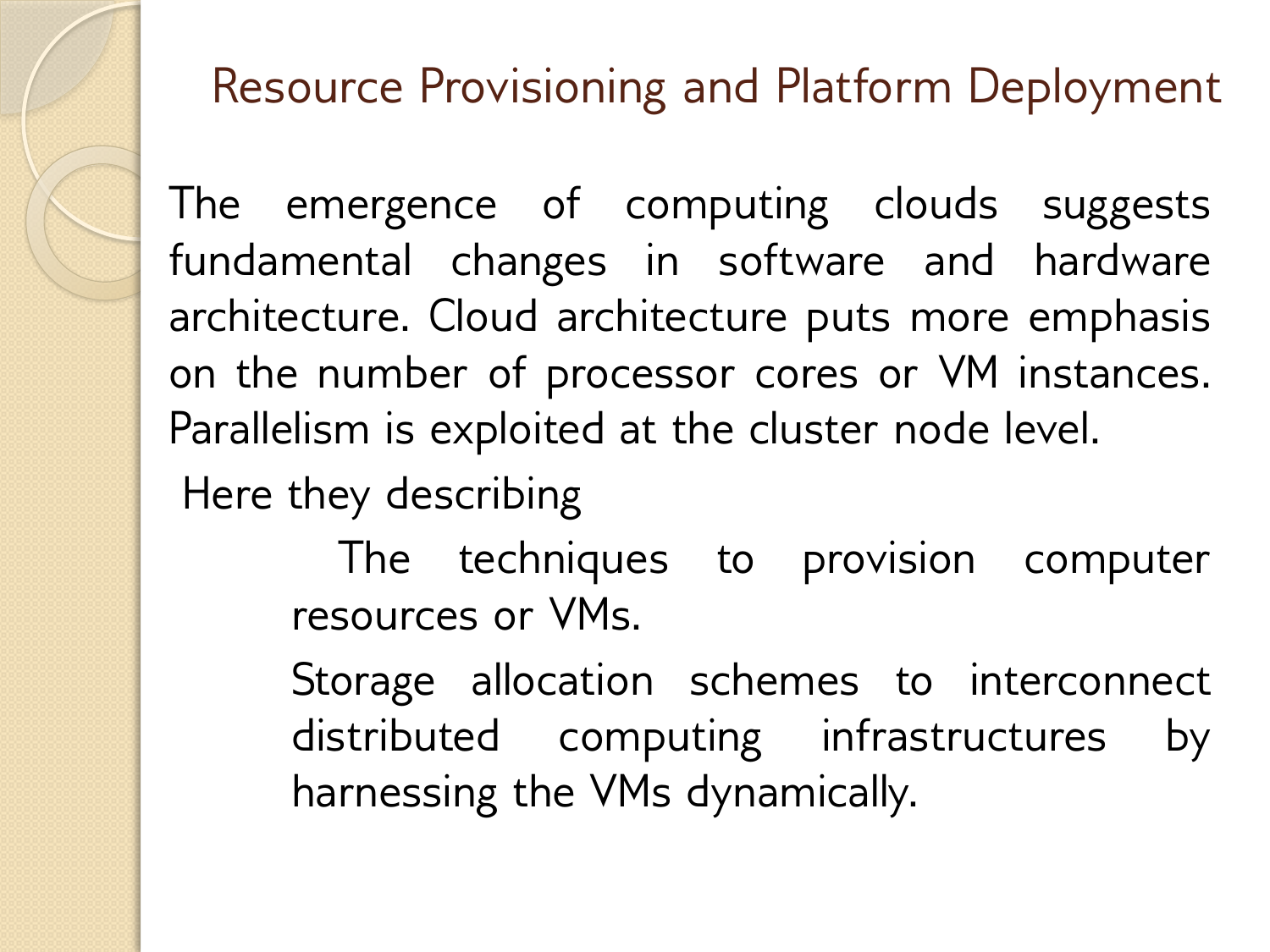

# Resource Provisioning and Platform Deployment
The emergence of computing clouds suggests fundamental changes in software and hardware architecture. Cloud architecture puts more emphasis on the number of processor cores or VM instances. Parallelism is exploited at the cluster node level.
 Here they describing
 The techniques to provision computer resources or VMs.
Storage allocation schemes to interconnect distributed computing infrastructures by harnessing the VMs dynamically.